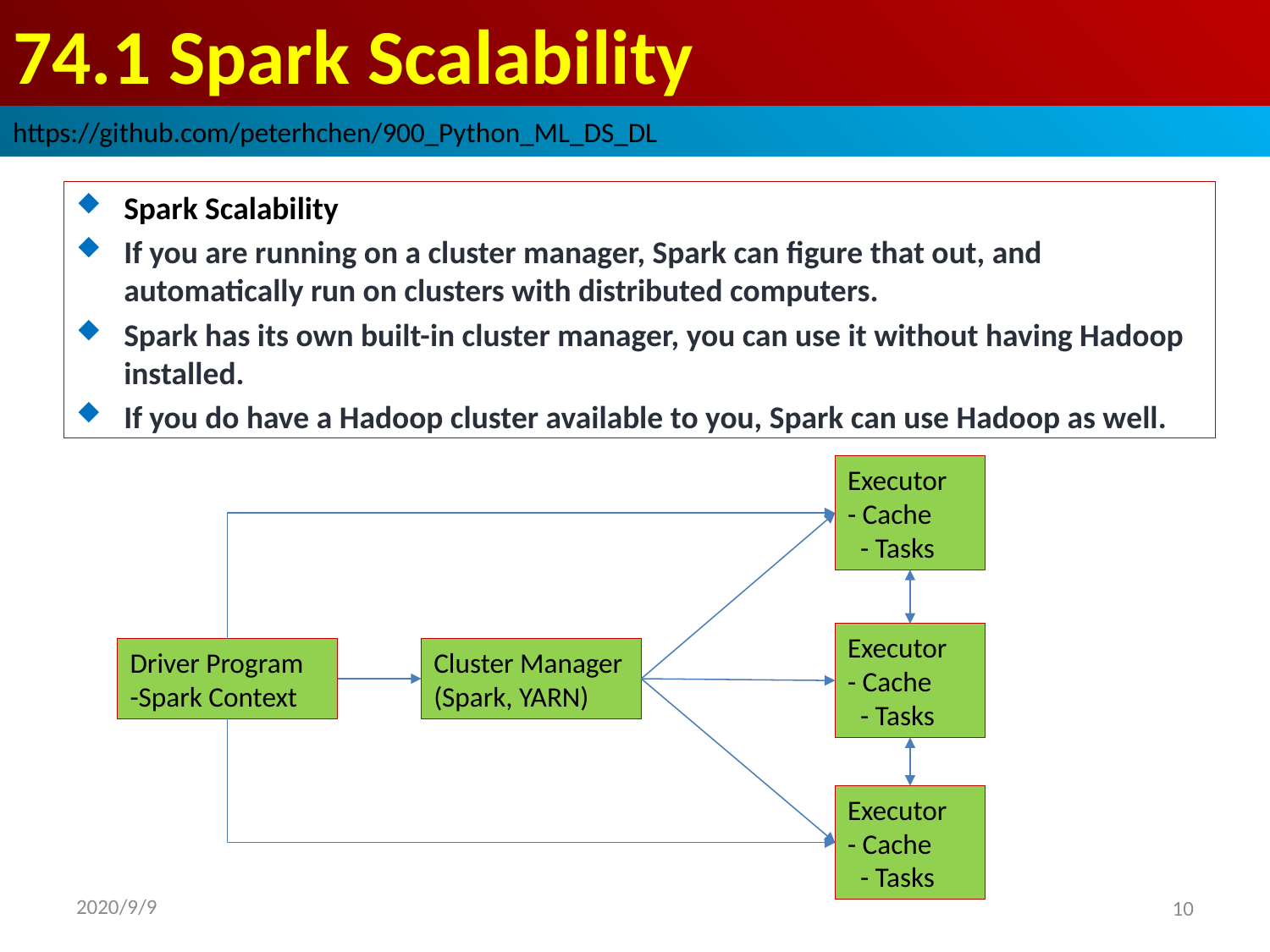

# 74.1 Spark Scalability
https://github.com/peterhchen/900_Python_ML_DS_DL
Spark Scalability
If you are running on a cluster manager, Spark can figure that out, and automatically run on clusters with distributed computers.
Spark has its own built-in cluster manager, you can use it without having Hadoop installed.
If you do have a Hadoop cluster available to you, Spark can use Hadoop as well.
Executor
- Cache
  - Tasks
Executor
- Cache
  - Tasks
Driver Program
-Spark Context
Cluster Manager
(Spark, YARN)
Executor
- Cache
  - Tasks
2020/9/9
10